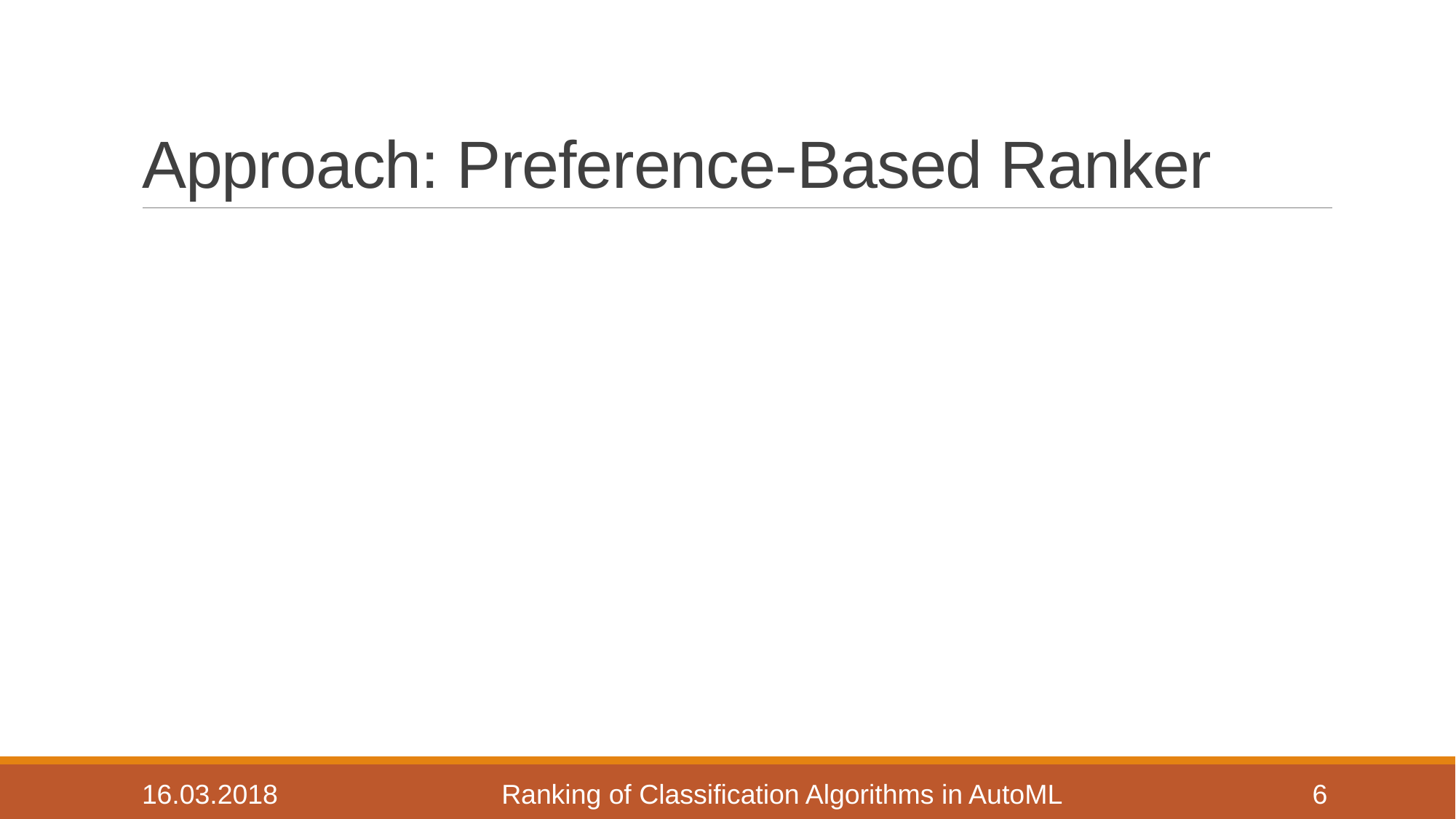

# Approach: Preference-Based Ranker

16.03.2018
Ranking of Classification Algorithms in AutoML
6